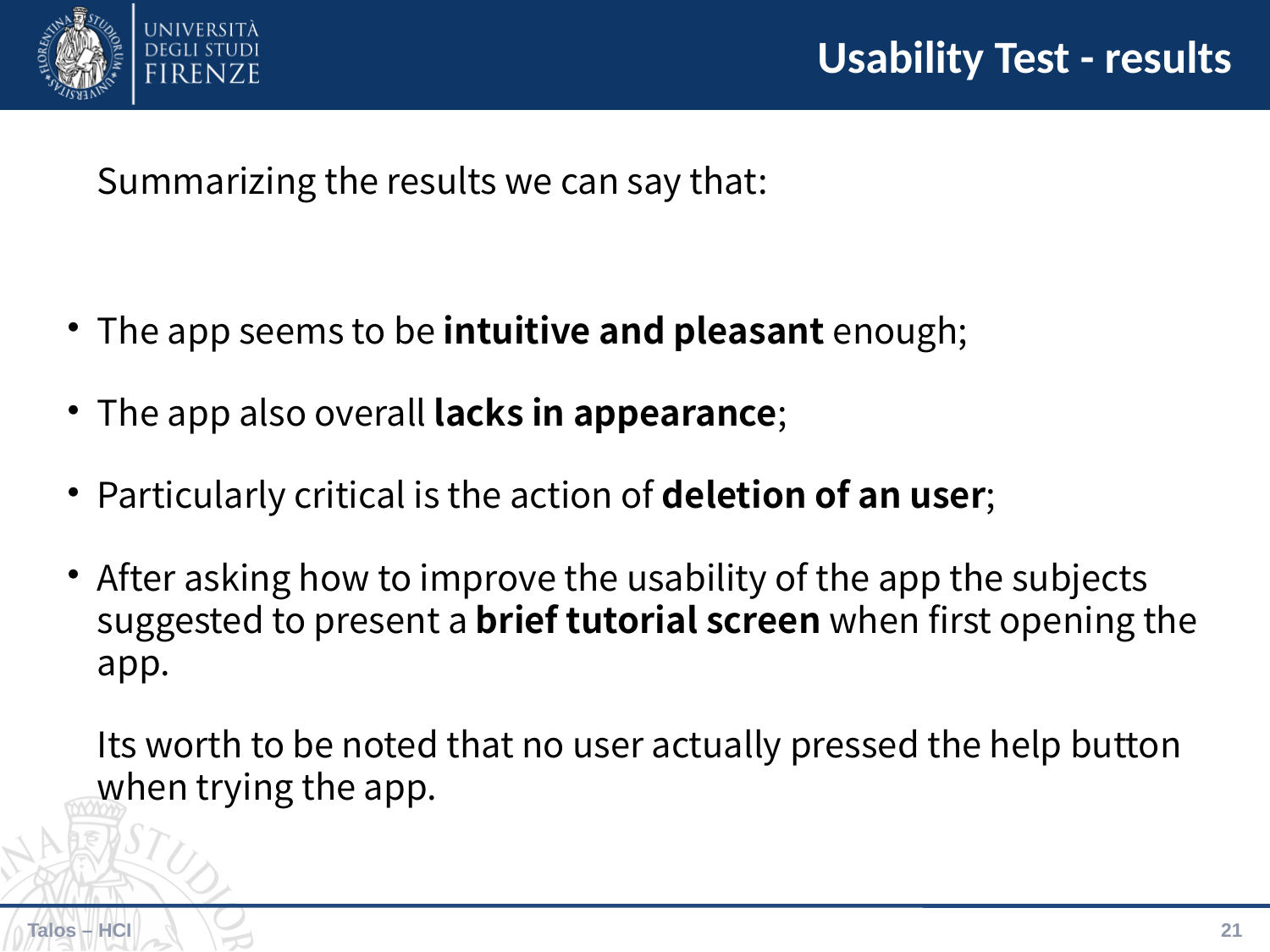

Usability Test - results
Summarizing the results we can say that:

The app seems to be intuitive and pleasant enough;
The app also overall lacks in appearance;
Particularly critical is the action of deletion of an user;
After asking how to improve the usability of the app the subjects suggested to present a brief tutorial screen when first opening the app.
Its worth to be noted that no user actually pressed the help button when trying the app.

Talos – HCI
21